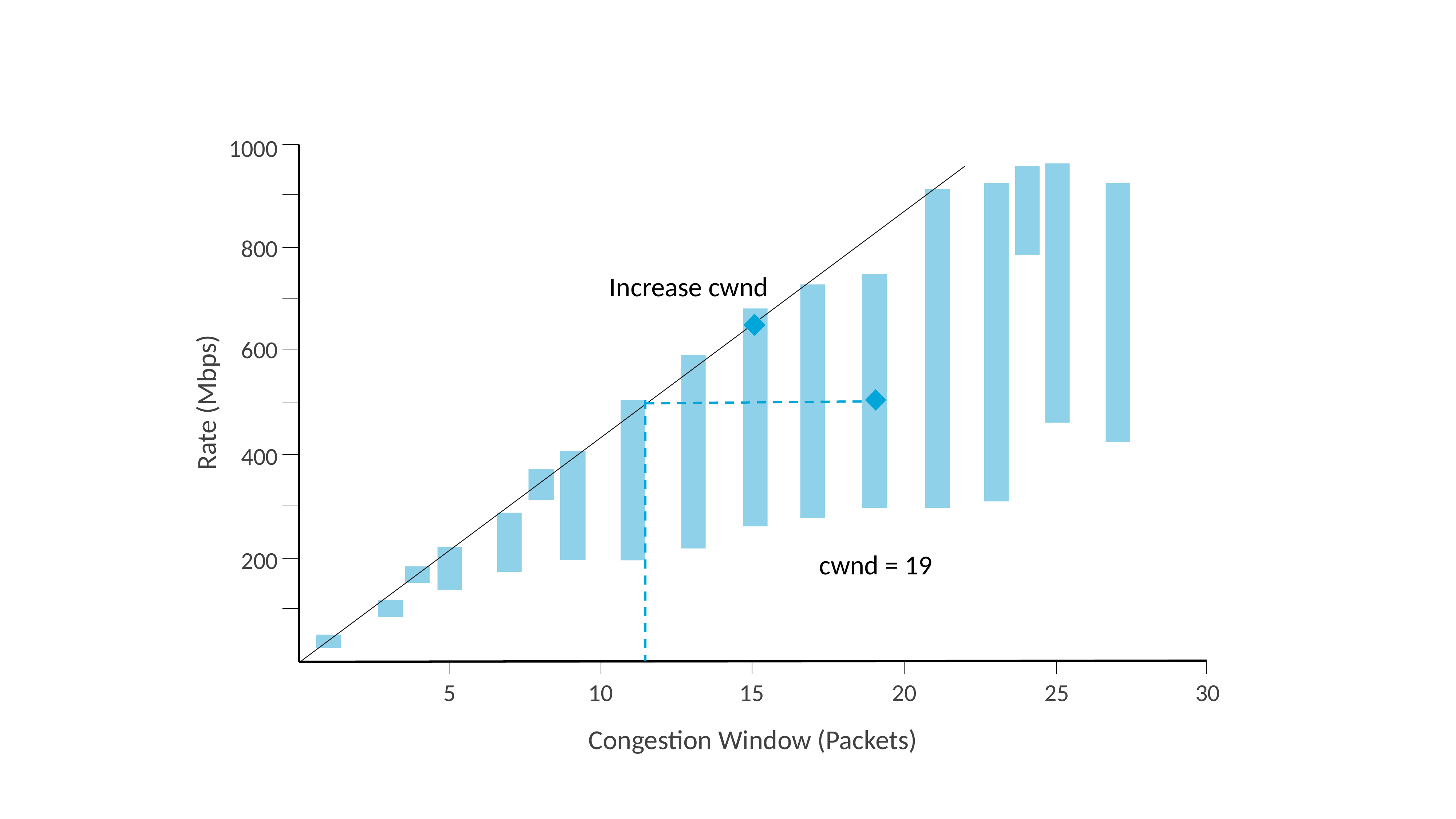

1000

800
Increase cwnd

600

Rate (Mbps)

400

200
cwnd = 19

5
10
15
20
25
30
Congestion Window (Packets)